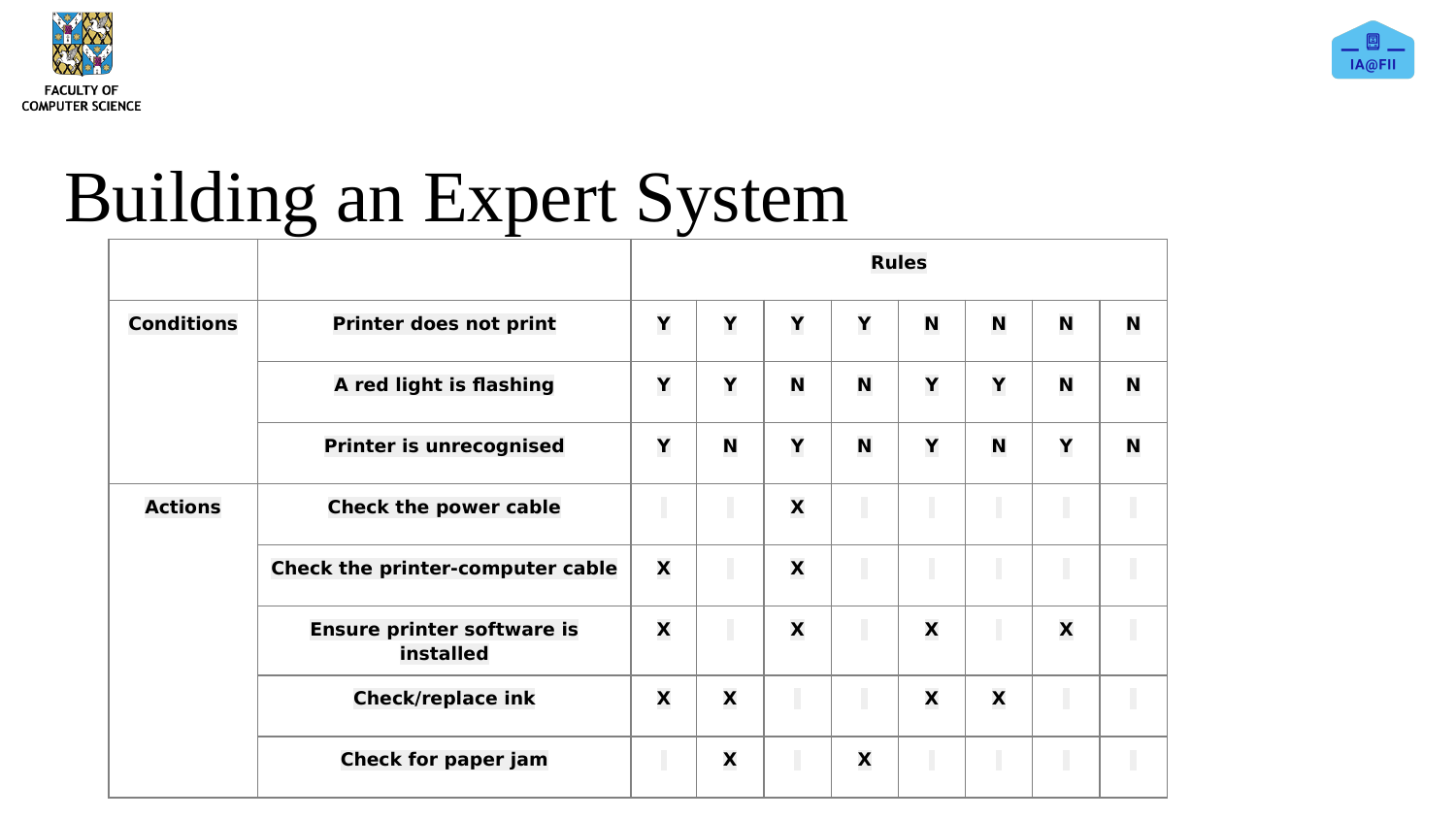

# Building an Expert System
|  |  | Rules |  |  |  |  |  |  |  |
| --- | --- | --- | --- | --- | --- | --- | --- | --- | --- |
| Conditions | Printer does not print | Y | Y | Y | Y | N | N | N | N |
|  | A red light is flashing | Y | Y | N | N | Y | Y | N | N |
|  | Printer is unrecognised | Y | N | Y | N | Y | N | Y | N |
| Actions | Check the power cable |  |  | X |  |  |  |  |  |
|  | Check the printer-computer cable | X |  | X |  |  |  |  |  |
|  | Ensure printer software is installed | X |  | X |  | X |  | X |  |
|  | Check/replace ink | X | X |  |  | X | X |  |  |
|  | Check for paper jam |  | X |  | X |  |  |  |  |